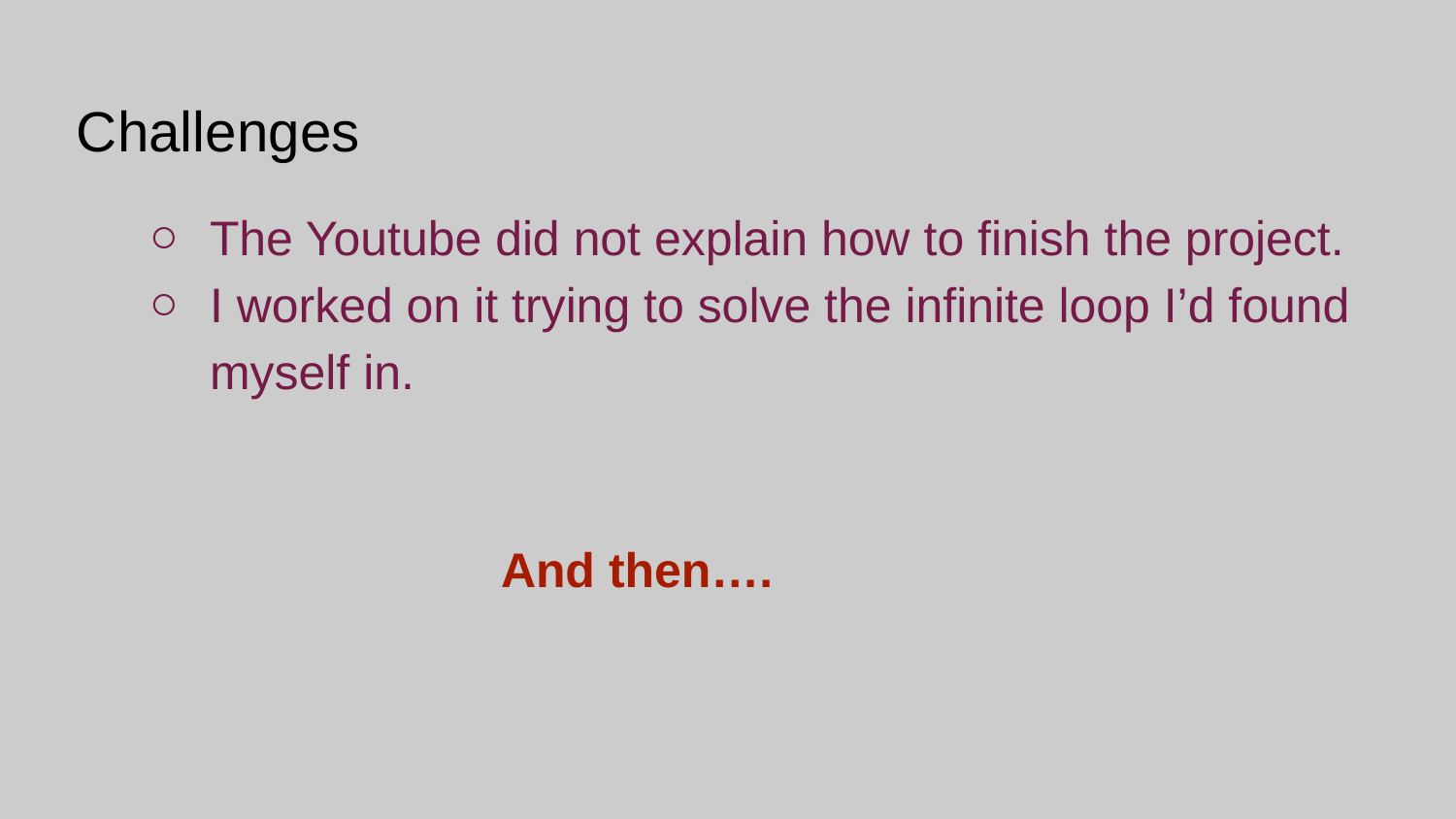

# Challenges
The Youtube did not explain how to finish the project.
I worked on it trying to solve the infinite loop I’d found myself in.

And then….